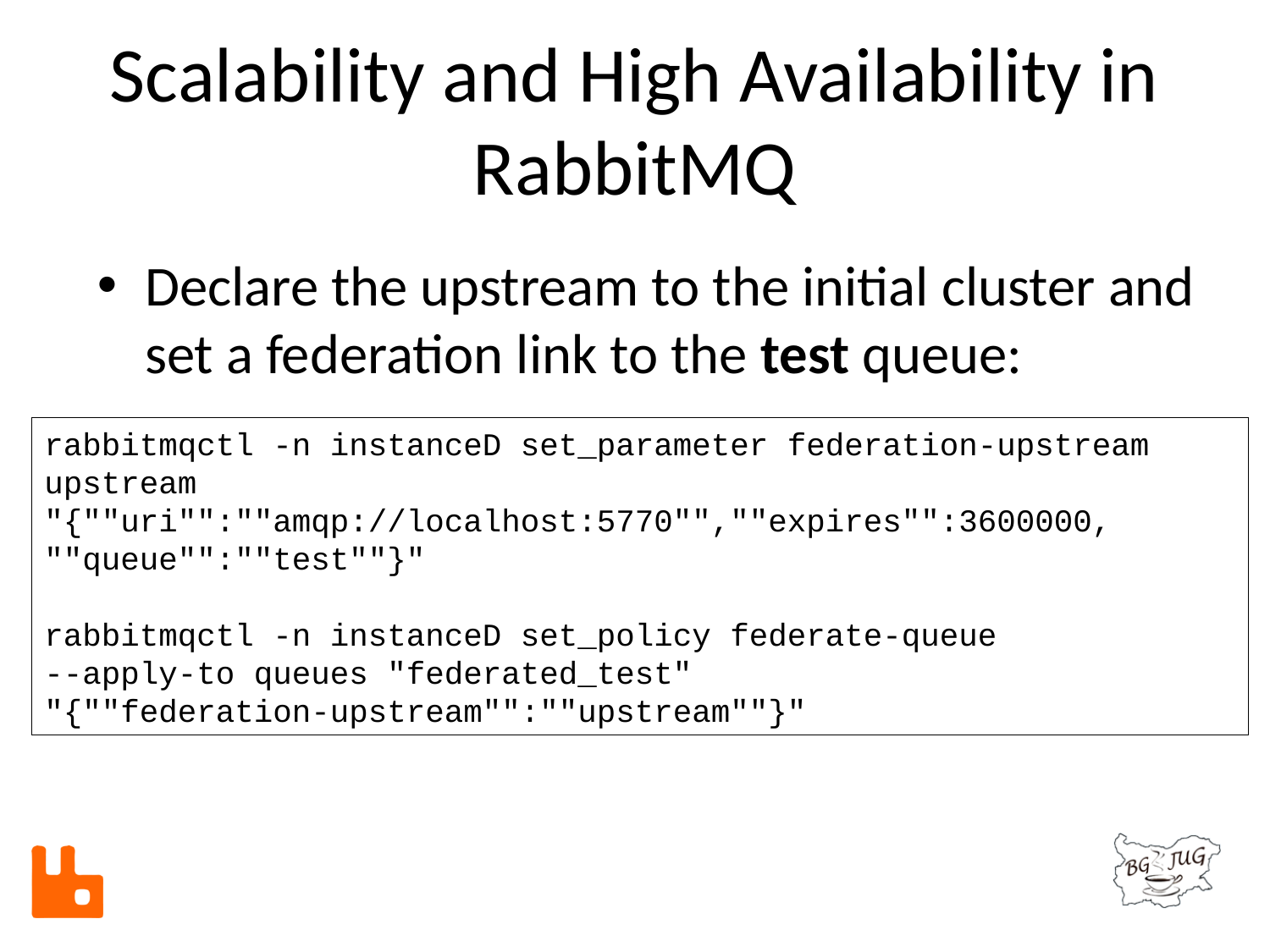

# Scalability and High Availability in RabbitMQ

Declare the upstream to the initial cluster and set a federation link to the test queue:
rabbitmqctl -n instanceD set_parameter federation-upstream    upstream "{""uri"":""amqp://localhost:5770"",""expires"":3600000, ""queue"":""test""}"

rabbitmqctl -n instanceD set_policy federate-queue            --apply-to queues "federated_test"                   "{""federation-upstream"":""upstream""}"